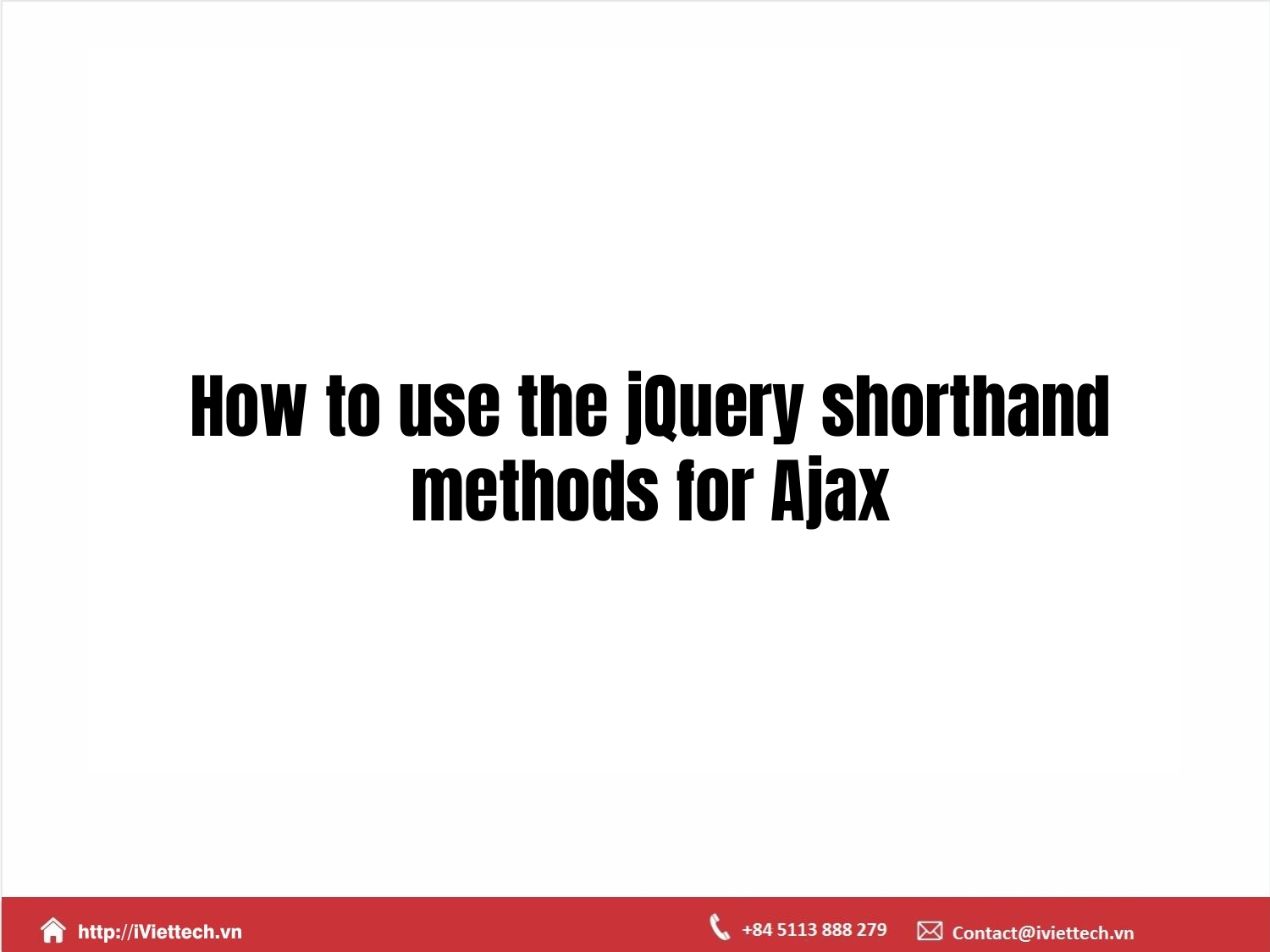

How to use the jQuery shorthand methods for Ajax